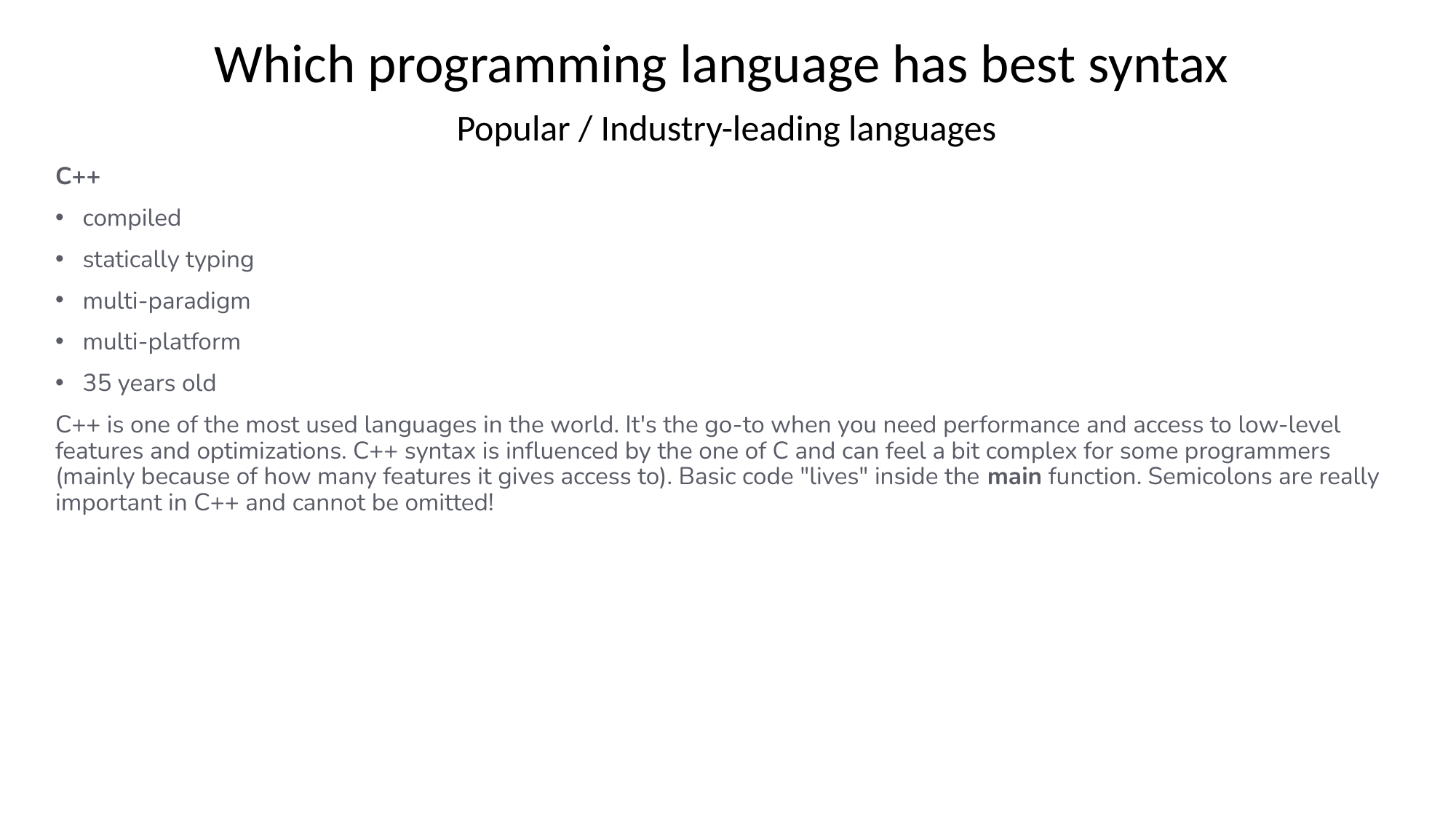

# Which programming language has best syntax
Popular / Industry-leading languages
C++
compiled
statically typing
multi-paradigm
multi-platform
35 years old
C++ is one of the most used languages in the world. It's the go-to when you need performance and access to low-level features and optimizations. C++ syntax is influenced by the one of C and can feel a bit complex for some programmers (mainly because of how many features it gives access to). Basic code "lives" inside the main function. Semicolons are really important in C++ and cannot be omitted!